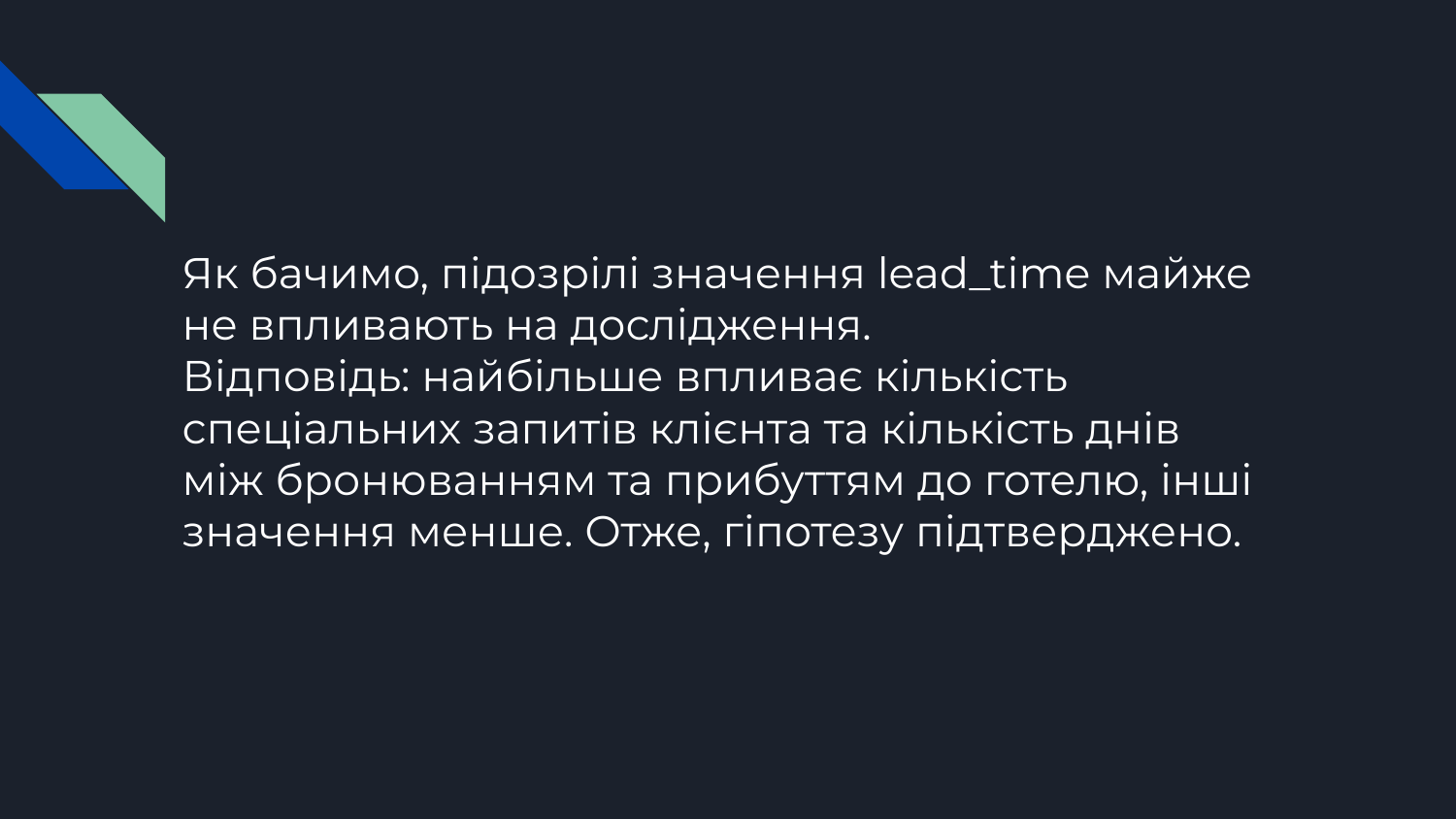

# Як бачимо, підозрілі значення lead_time майже не впливають на дослідження.
Відповідь: найбільше впливає кількість спеціальних запитів клієнта та кількість днів між бронюванням та прибуттям до готелю, інші значення менше. Отже, гіпотезу підтверджено.